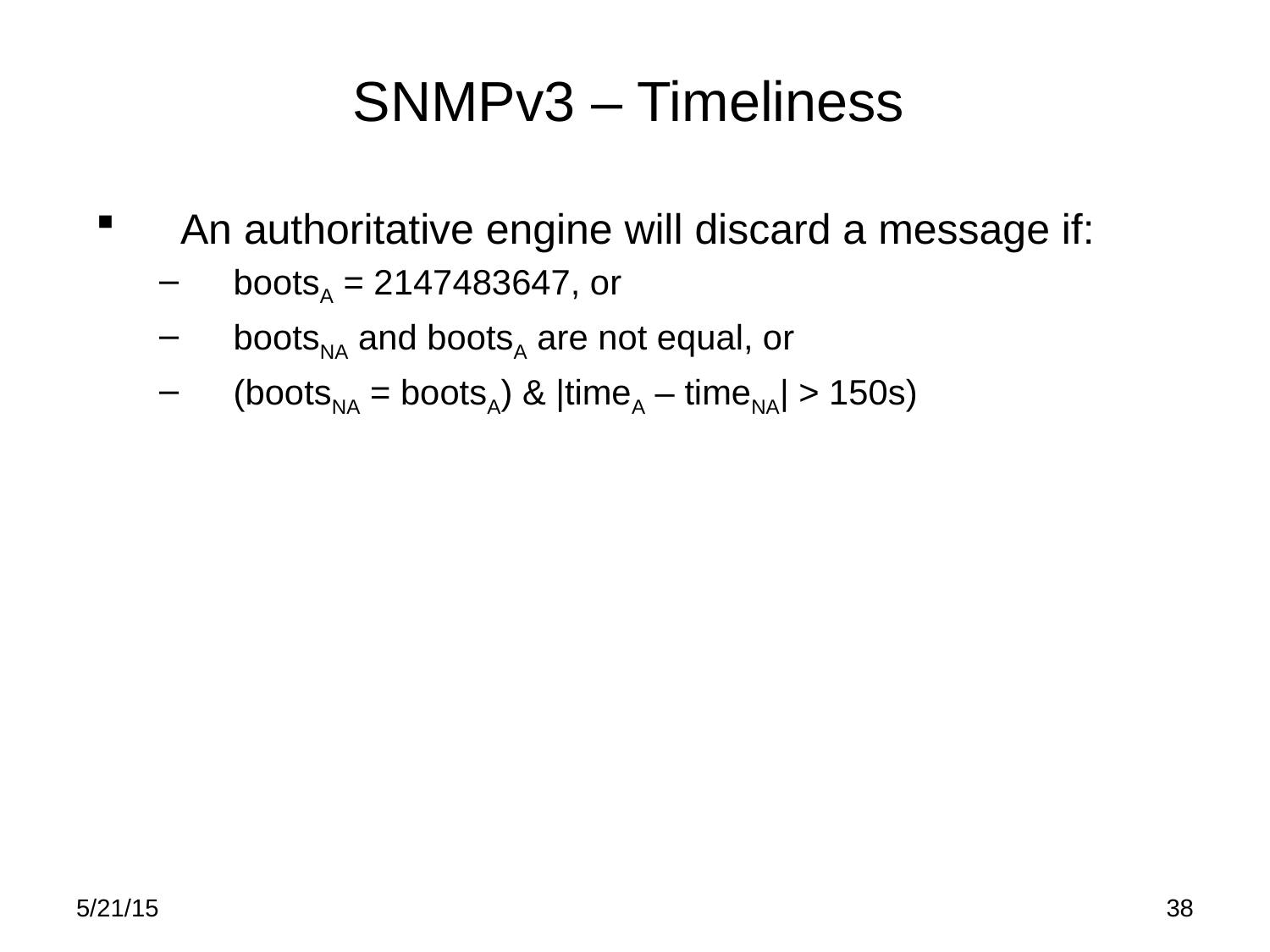

# SNMPv3 – Timeliness
An authoritative engine will discard a message if:
bootsA = 2147483647, or
bootsNA and bootsA are not equal, or
(bootsNA = bootsA) & |timeA – timeNA| > 150s)

5/21/15
38